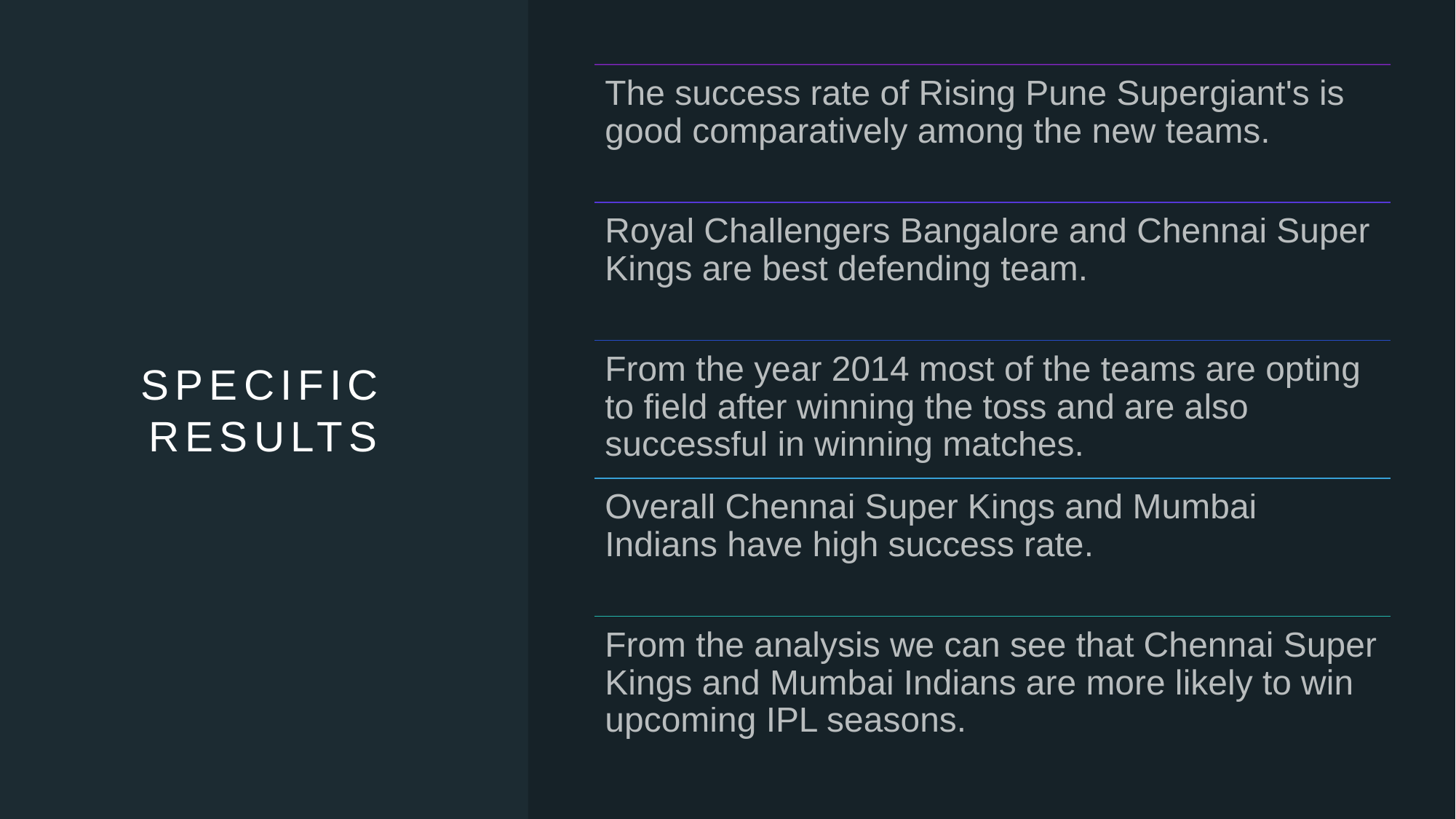

The success rate of Rising Pune Supergiant's is good comparatively among the new teams.

Royal Challengers Bangalore and Chennai Super Kings are best defending team.

From the year 2014 most of the teams are opting to field after winning the toss and are also successful in winning matches.

Overall Chennai Super Kings and Mumbai Indians have high success rate.

From the analysis we can see that Chennai Super Kings and Mumbai Indians are more likely to win upcoming IPL seasons.
# Specific Results